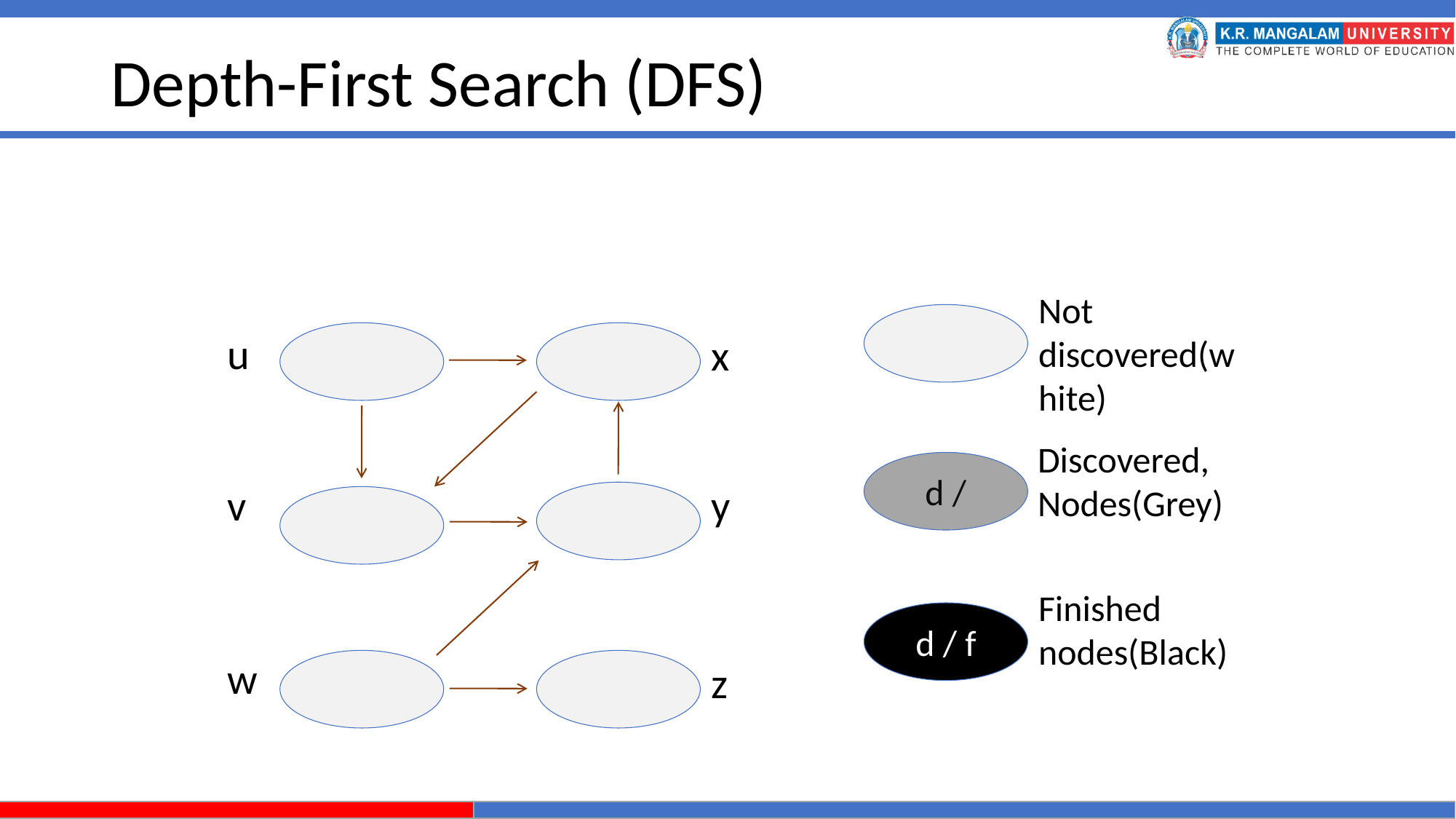

# Depth-First Search (DFS)
Not discovered(white)

u

x
Discovered,
Nodes(Grey)
d /
v
y

Finished nodes(Black)
d / f
w

z